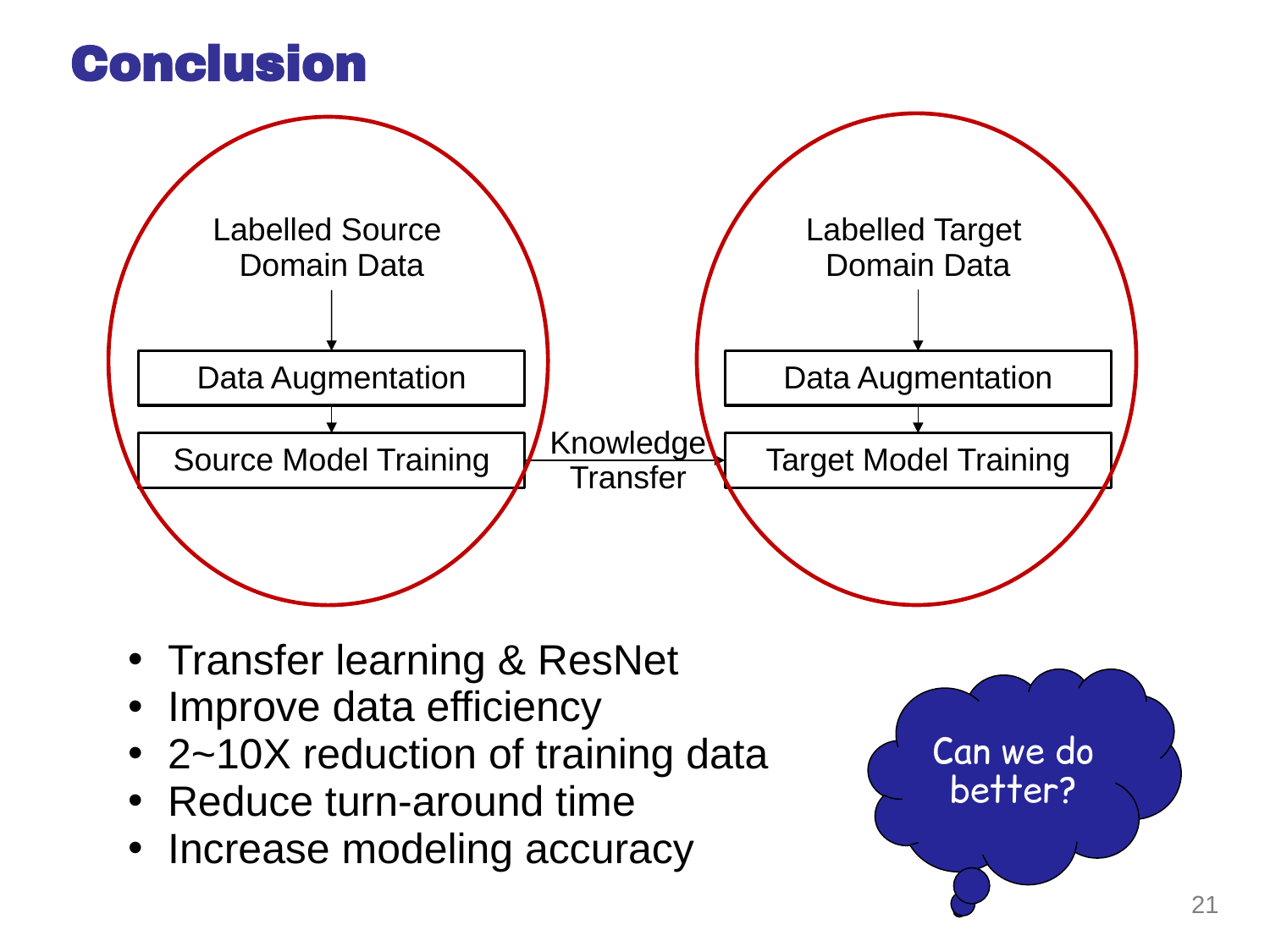

# Conclusion

Labelled Source
Domain Data
Labelled Target
Domain Data
Data Augmentation
Data Augmentation
Knowledge
Transfer
Source Model Training
Target Model Training
Transfer learning & ResNet
Improve data efficiency
2~10X reduction of training data
Reduce turn-around time
Increase modeling accuracy
Can we do better?
21